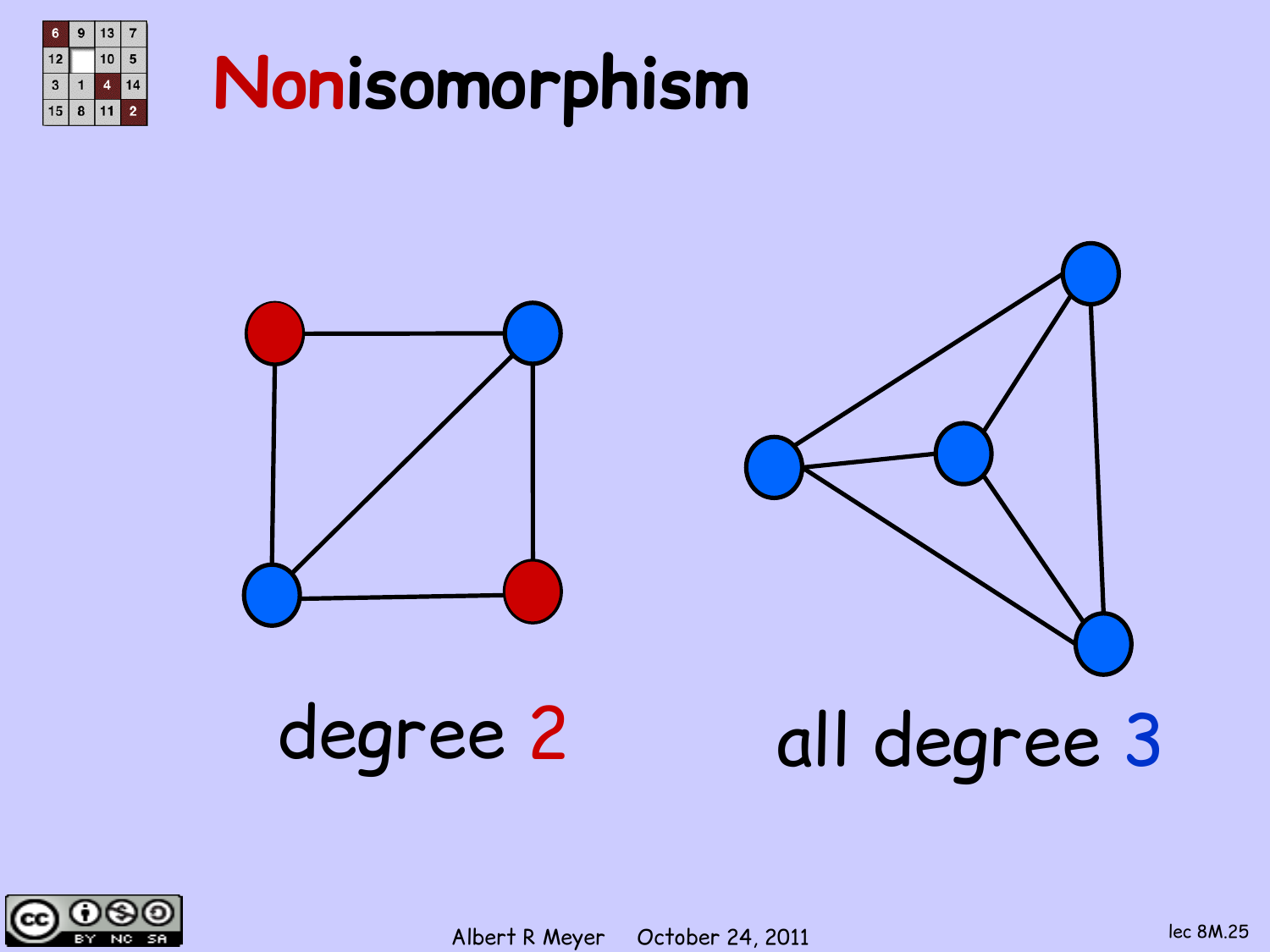

# Nonisomorphism

degree 2
all degree 3
lec 8M.25